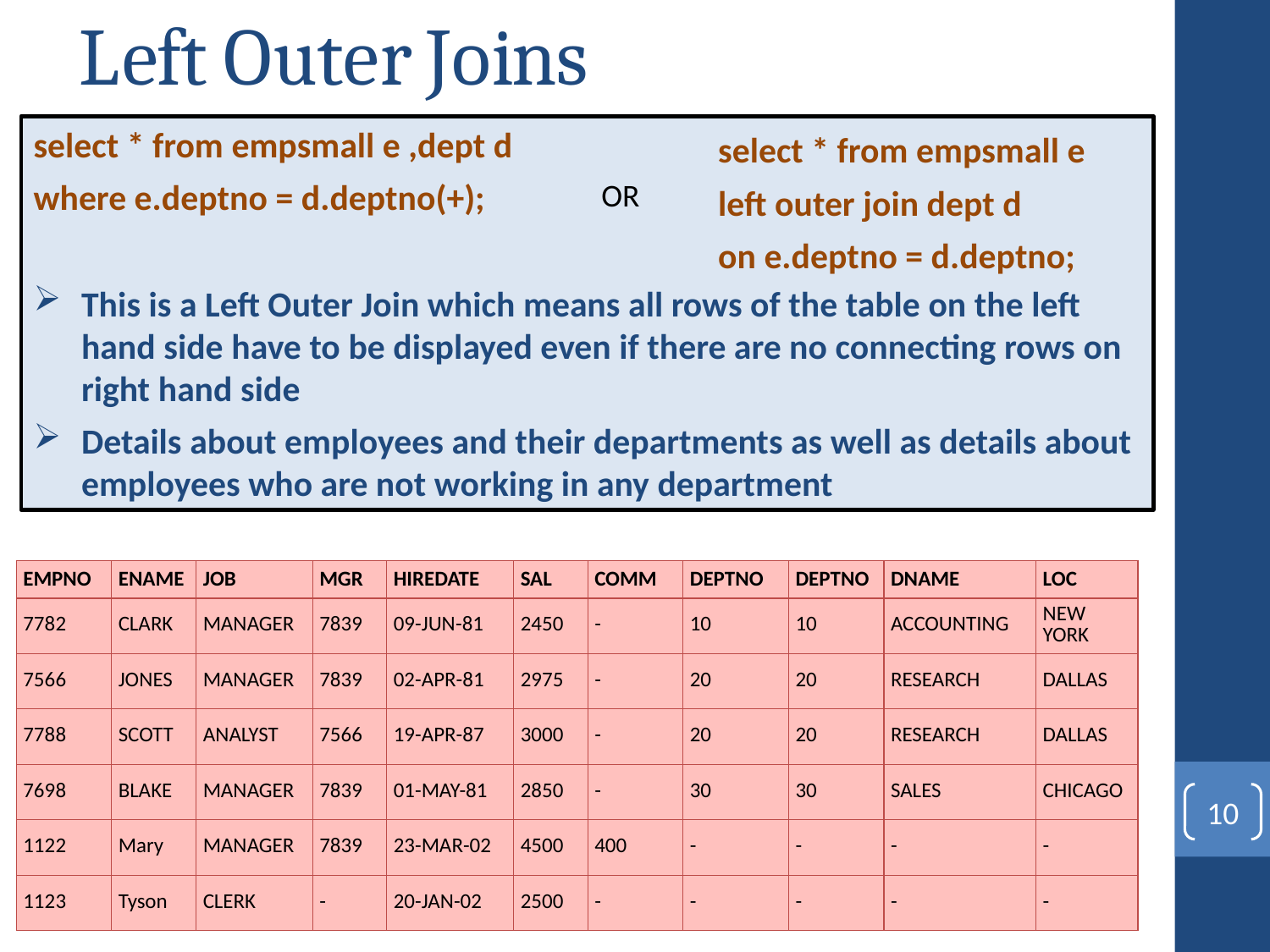

# Left Outer Joins
select * from empsmall e ,dept d
where e.deptno = d.deptno(+);

This is a Left Outer Join which means all rows of the table on the left hand side have to be displayed even if there are no connecting rows on right hand side
Details about employees and their departments as well as details about employees who are not working in any department
select * from empsmall e
left outer join dept d
on e.deptno = d.deptno;
OR
| EMPNO | ENAME | JOB | MGR | HIREDATE | SAL | COMM | DEPTNO | DEPTNO | DNAME | LOC |
| --- | --- | --- | --- | --- | --- | --- | --- | --- | --- | --- |
| 7782 | CLARK | MANAGER | 7839 | 09-JUN-81 | 2450 | - | 10 | 10 | ACCOUNTING | NEW YORK |
| 7566 | JONES | MANAGER | 7839 | 02-APR-81 | 2975 | - | 20 | 20 | RESEARCH | DALLAS |
| 7788 | SCOTT | ANALYST | 7566 | 19-APR-87 | 3000 | - | 20 | 20 | RESEARCH | DALLAS |
| 7698 | BLAKE | MANAGER | 7839 | 01-MAY-81 | 2850 | - | 30 | 30 | SALES | CHICAGO |
| 1122 | Mary | MANAGER | 7839 | 23-MAR-02 | 4500 | 400 | - | - | - | - |
| 1123 | Tyson | CLERK | - | 20-JAN-02 | 2500 | - | - | - | - | - |
10